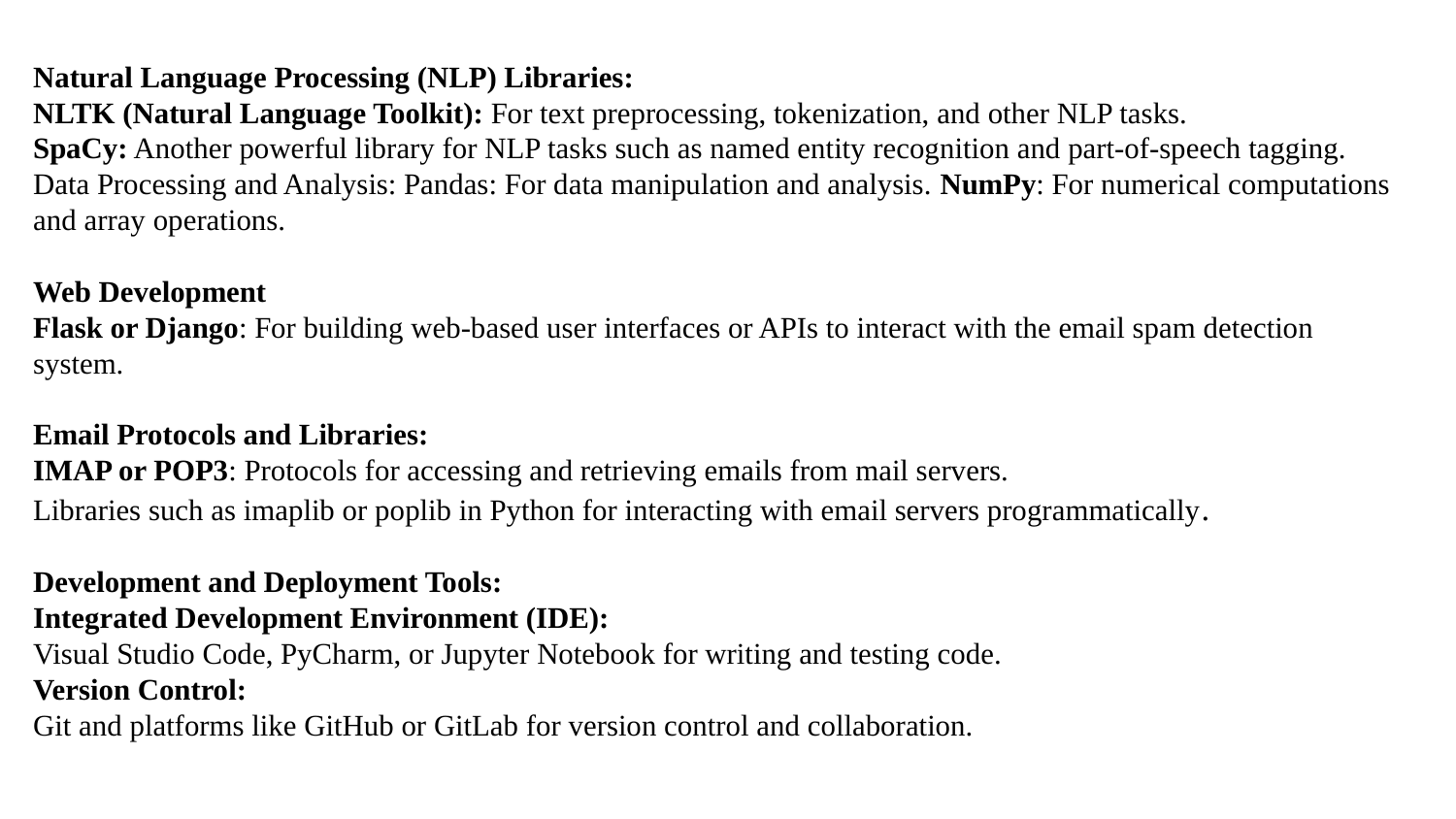

# Natural Language Processing (NLP) Libraries: NLTK (Natural Language Toolkit): For text preprocessing, tokenization, and other NLP tasks. SpaCy: Another powerful library for NLP tasks such as named entity recognition and part-of-speech tagging. Data Processing and Analysis: Pandas: For data manipulation and analysis. NumPy: For numerical computations and array operations. Web Development Flask or Django: For building web-based user interfaces or APIs to interact with the email spam detection system. Email Protocols and Libraries: IMAP or POP3: Protocols for accessing and retrieving emails from mail servers. Libraries such as imaplib or poplib in Python for interacting with email servers programmatically. Development and Deployment Tools: Integrated Development Environment (IDE): Visual Studio Code, PyCharm, or Jupyter Notebook for writing and testing code. Version Control: Git and platforms like GitHub or GitLab for version control and collaboration.